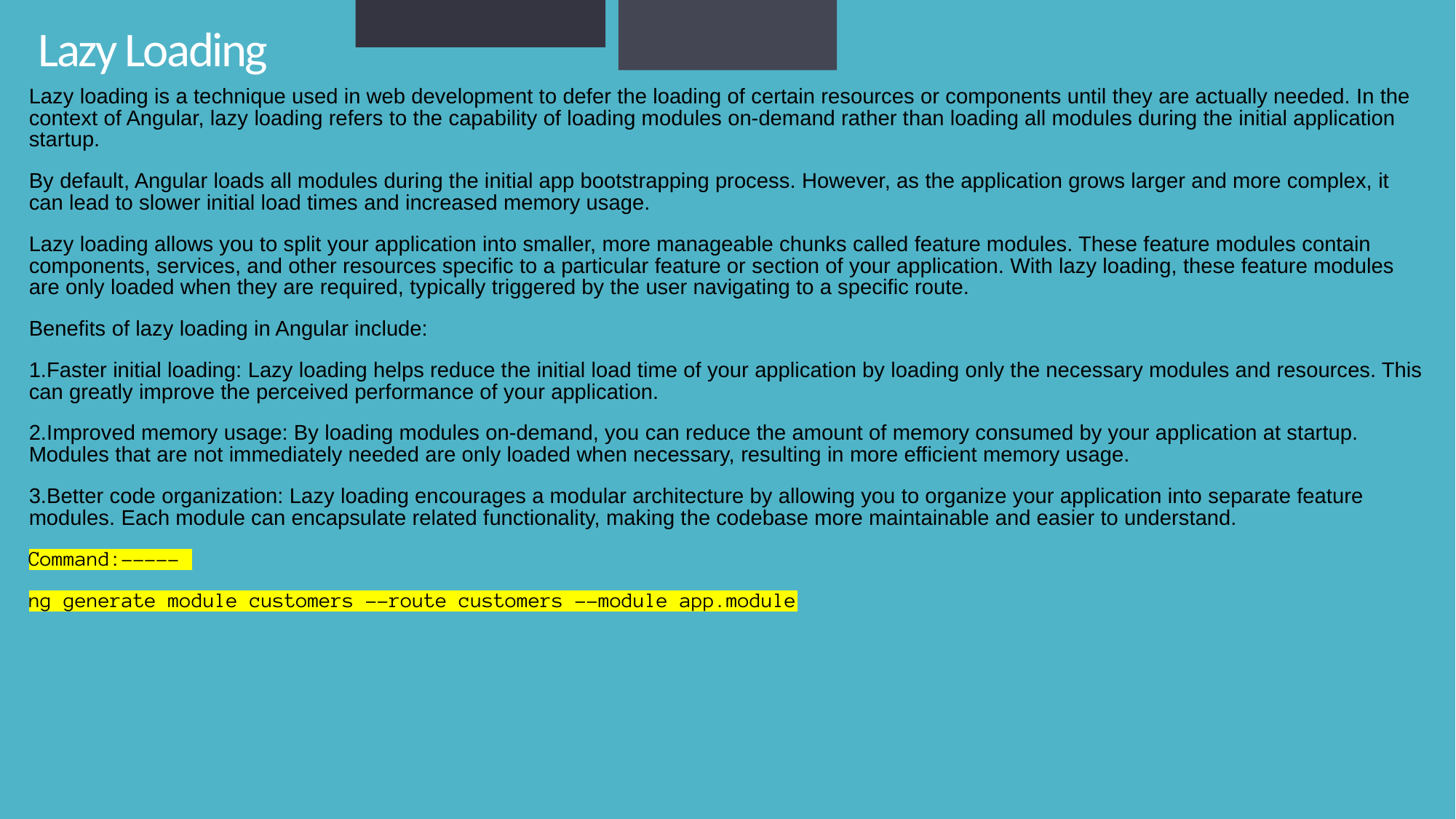

HTTP and Observables in angular

<router-outlet></router-outlet>

# Lazy Loading
Lazy loading is a technique used in web development to defer the loading of certain resources or components until they are actually needed. In the context of Angular, lazy loading refers to the capability of loading modules on-demand rather than loading all modules during the initial application startup.
By default, Angular loads all modules during the initial app bootstrapping process. However, as the application grows larger and more complex, it can lead to slower initial load times and increased memory usage.
Lazy loading allows you to split your application into smaller, more manageable chunks called feature modules. These feature modules contain components, services, and other resources specific to a particular feature or section of your application. With lazy loading, these feature modules are only loaded when they are required, typically triggered by the user navigating to a specific route.
Benefits of lazy loading in Angular include:
Faster initial loading: Lazy loading helps reduce the initial load time of your application by loading only the necessary modules and resources. This can greatly improve the perceived performance of your application.
Improved memory usage: By loading modules on-demand, you can reduce the amount of memory consumed by your application at startup. Modules that are not immediately needed are only loaded when necessary, resulting in more efficient memory usage.
Better code organization: Lazy loading encourages a modular architecture by allowing you to organize your application into separate feature modules. Each module can encapsulate related functionality, making the codebase more maintainable and easier to understand.
Command:-----
ng generate module customers --route customers --module app.module